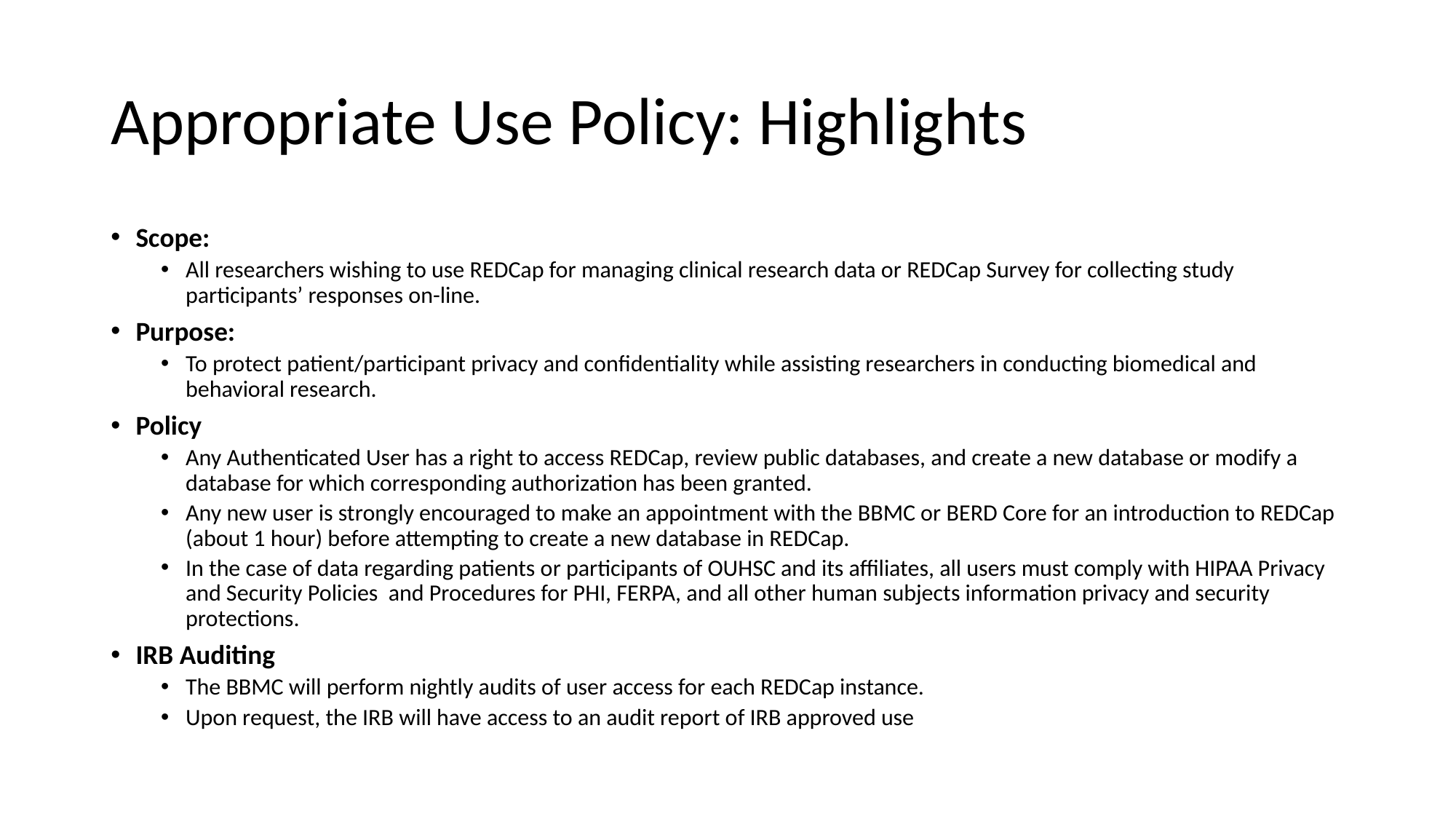

# Appropriate Use Policy: Highlights
Scope:
All researchers wishing to use REDCap for managing clinical research data or REDCap Survey for collecting study participants’ responses on-line.
Purpose:
To protect patient/participant privacy and confidentiality while assisting researchers in conducting biomedical and behavioral research.
Policy
Any Authenticated User has a right to access REDCap, review public databases, and create a new database or modify a database for which corresponding authorization has been granted.
Any new user is strongly encouraged to make an appointment with the BBMC or BERD Core for an introduction to REDCap (about 1 hour) before attempting to create a new database in REDCap.
In the case of data regarding patients or participants of OUHSC and its affiliates, all users must comply with HIPAA Privacy and Security Policies  and Procedures for PHI, FERPA, and all other human subjects information privacy and security protections.
IRB Auditing
The BBMC will perform nightly audits of user access for each REDCap instance.
Upon request, the IRB will have access to an audit report of IRB approved use